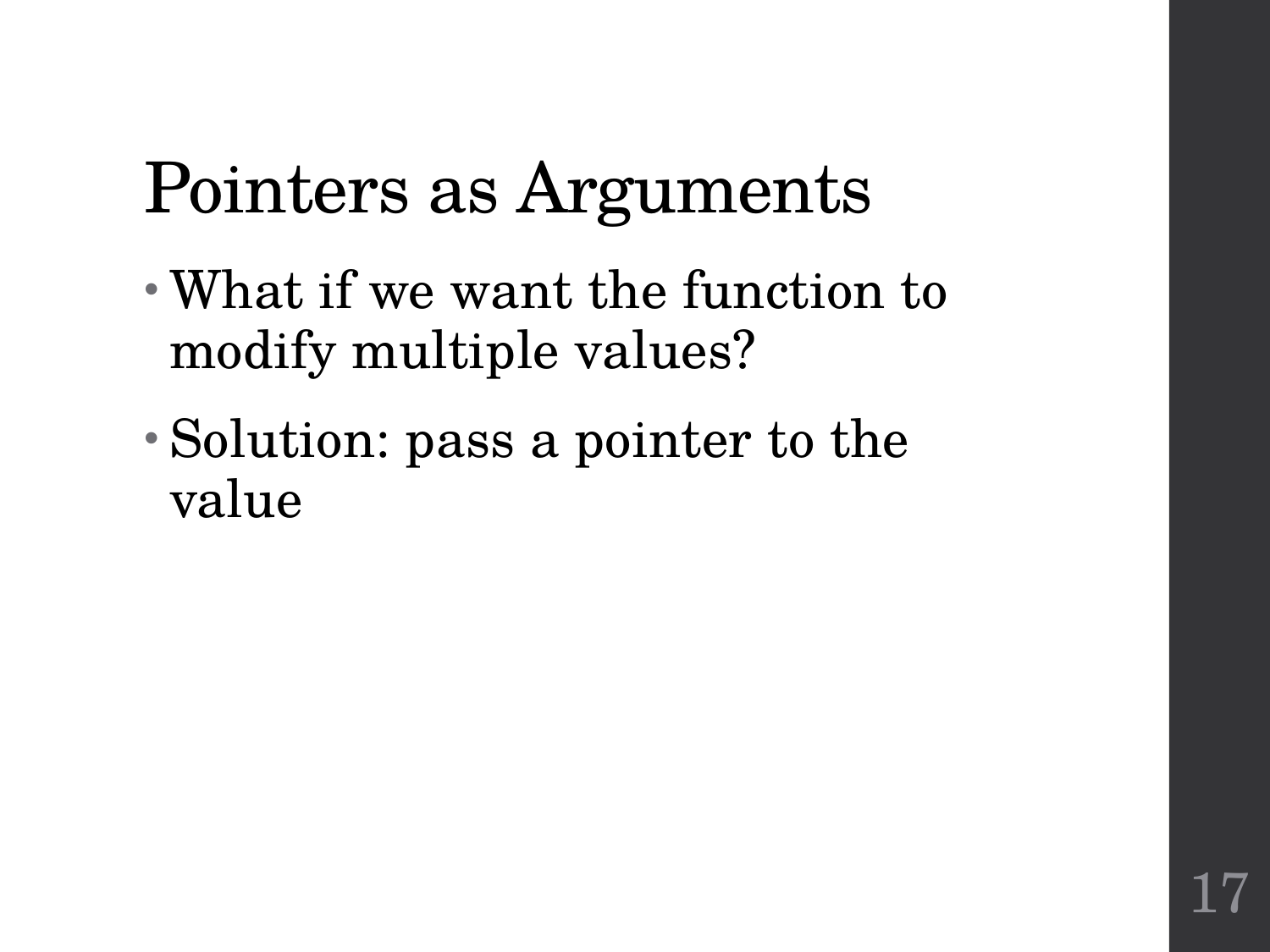

# Pointers as Arguments
What if we want the function to modify multiple values?
Solution: pass a pointer to the value
17